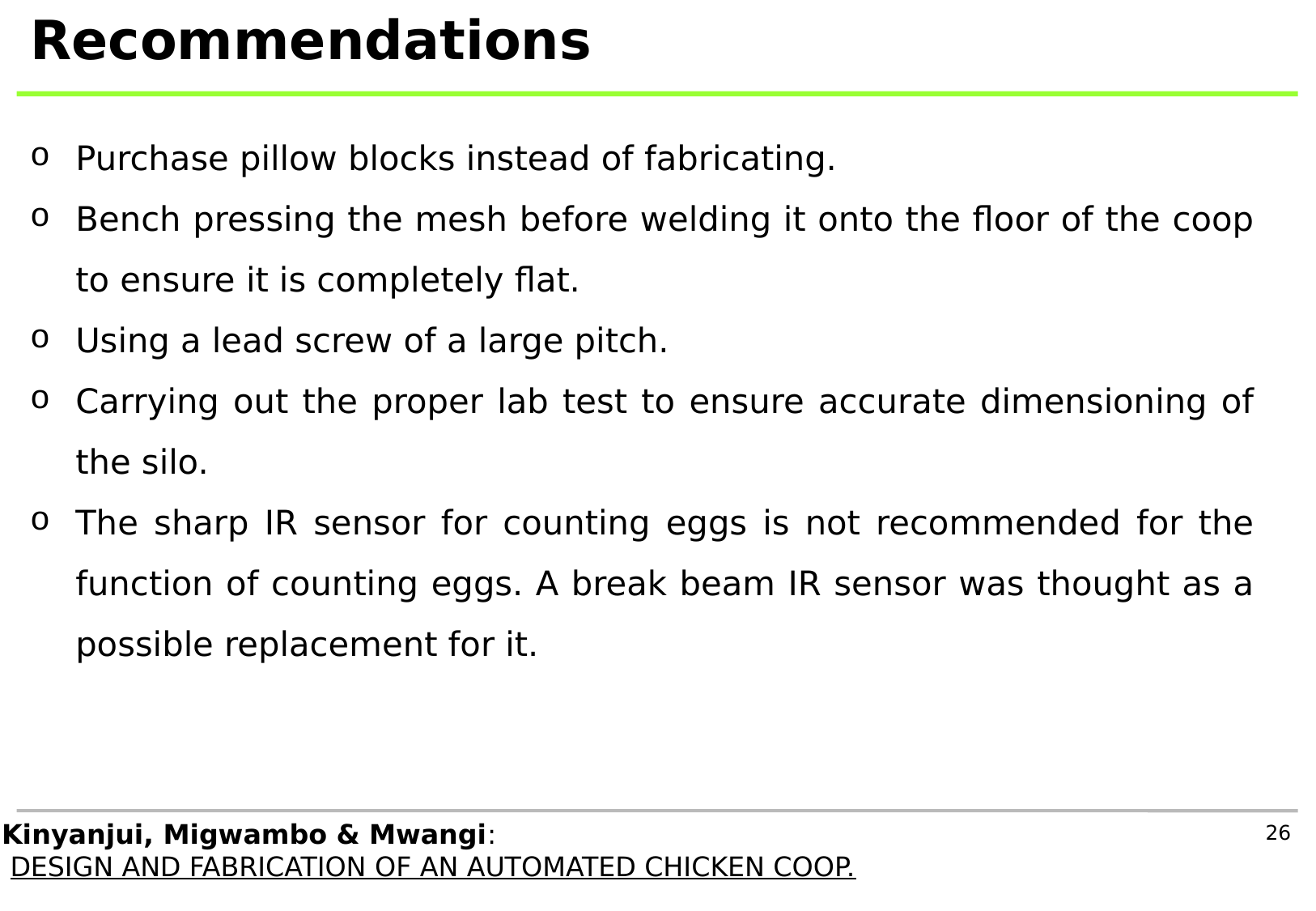

Recommendations
Purchase pillow blocks instead of fabricating.
Bench pressing the mesh before welding it onto the floor of the coop to ensure it is completely flat.
Using a lead screw of a large pitch.
Carrying out the proper lab test to ensure accurate dimensioning of the silo.
The sharp IR sensor for counting eggs is not recommended for the function of counting eggs. A break beam IR sensor was thought as a possible replacement for it.